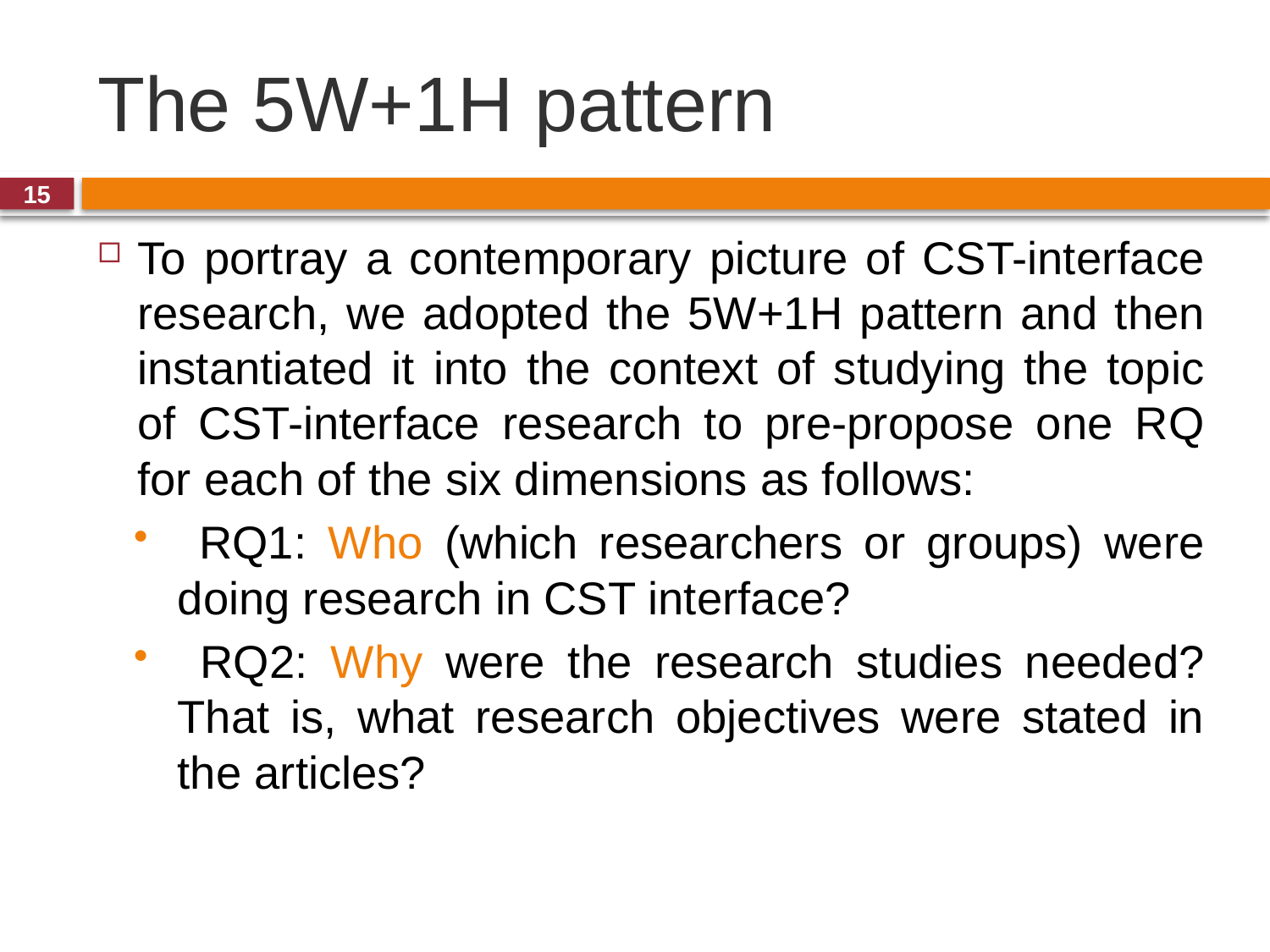

# The 5W+1H pattern
15
To portray a contemporary picture of CST-interface research, we adopted the 5W+1H pattern and then instantiated it into the context of studying the topic of CST-interface research to pre-propose one RQ for each of the six dimensions as follows:
 RQ1: Who (which researchers or groups) were doing research in CST interface?
 RQ2: Why were the research studies needed? That is, what research objectives were stated in the articles?